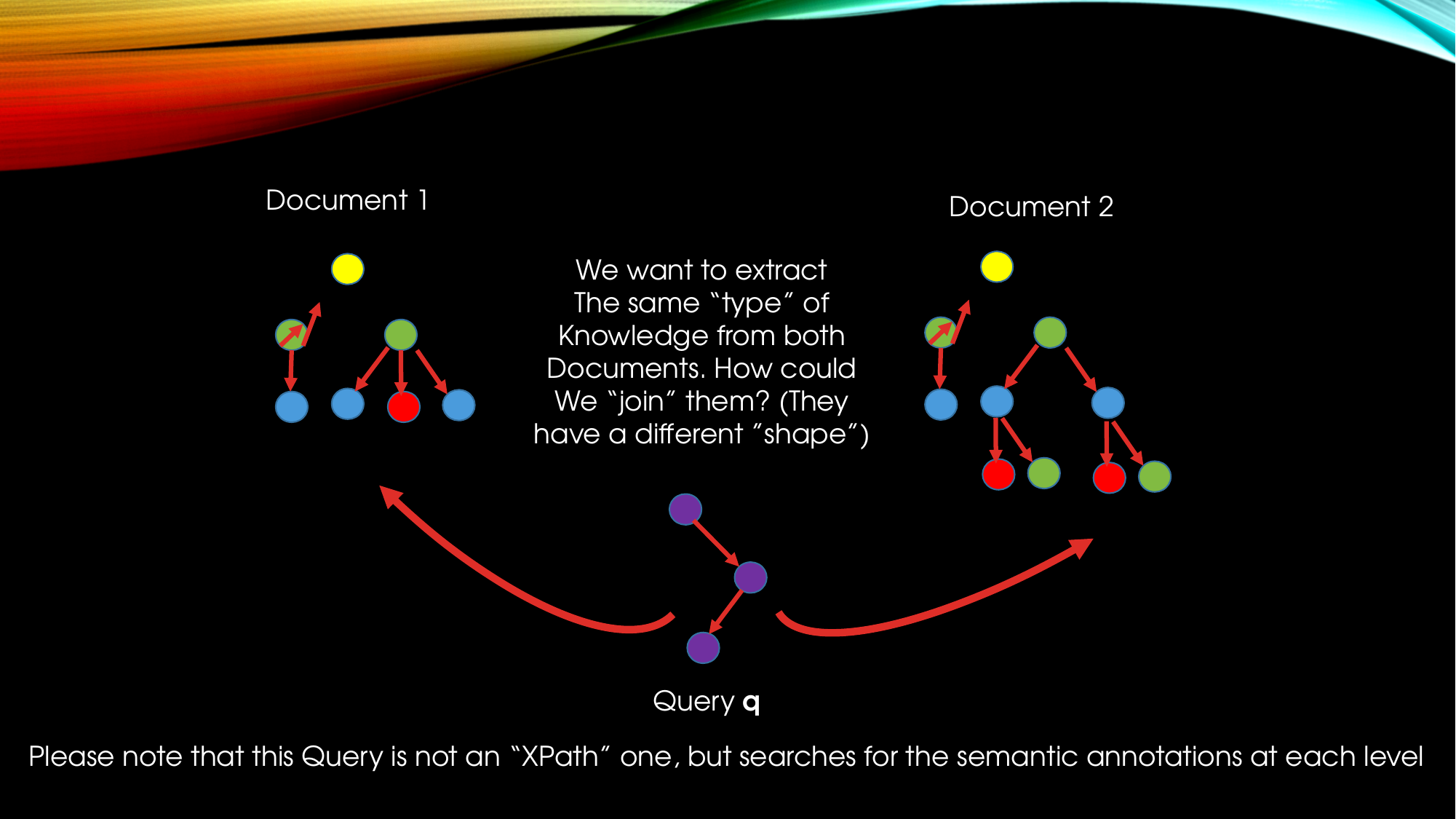

Document 1
Document 2
We want to extract
The same “type” of
Knowledge from both
Documents. How could
We “join” them? (They
have a different ”shape”)

Query q
Please note that this Query is not an “XPath” one, but searches for the semantic annotations at each level